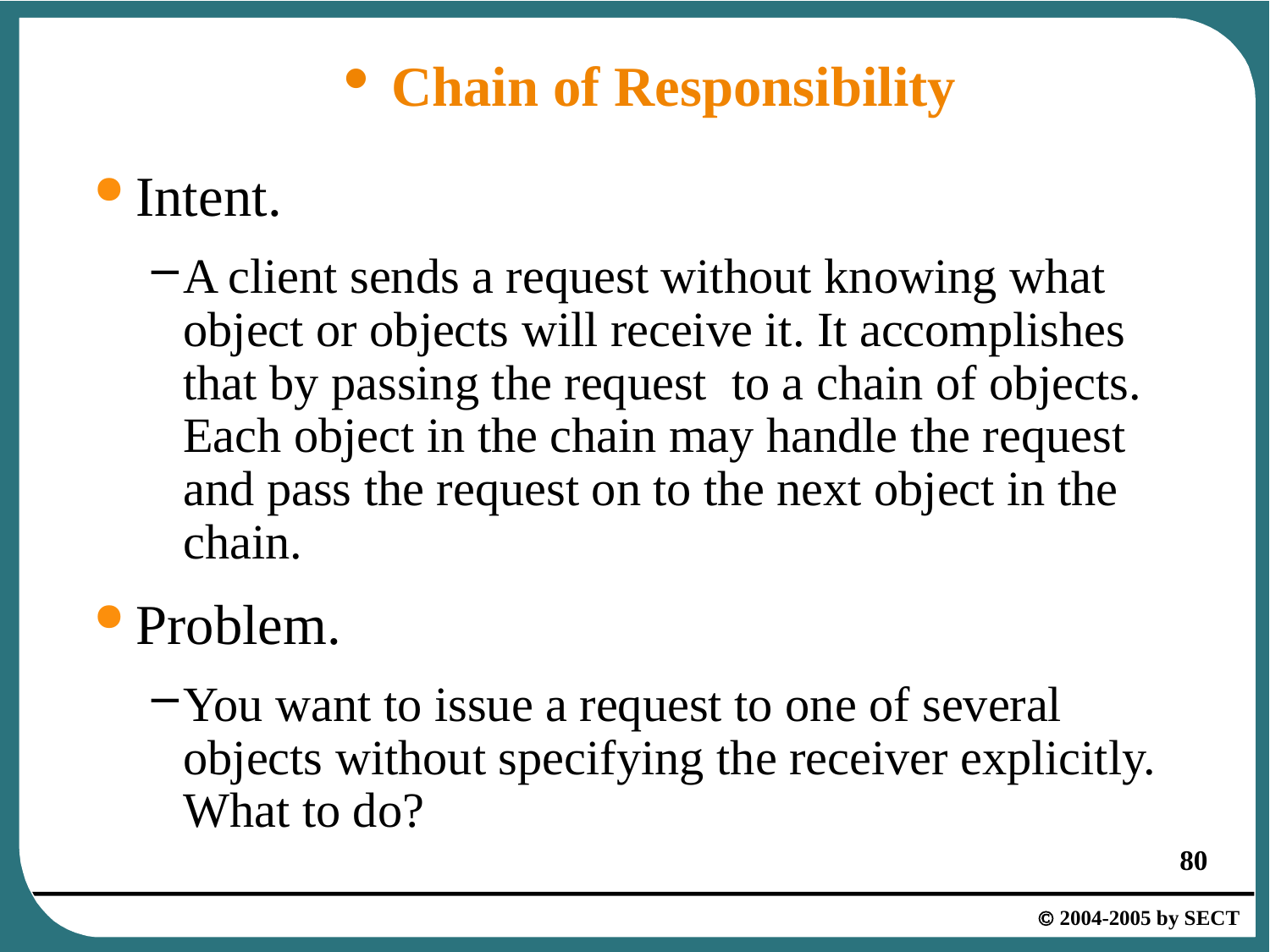

# Chain of Responsibility
Intent.
A client sends a request without knowing what object or objects will receive it. It accomplishes that by passing the request  to a chain of objects. Each object in the chain may handle the request and pass the request on to the next object in the chain.
Problem.
You want to issue a request to one of several objects without specifying the receiver explicitly. What to do?